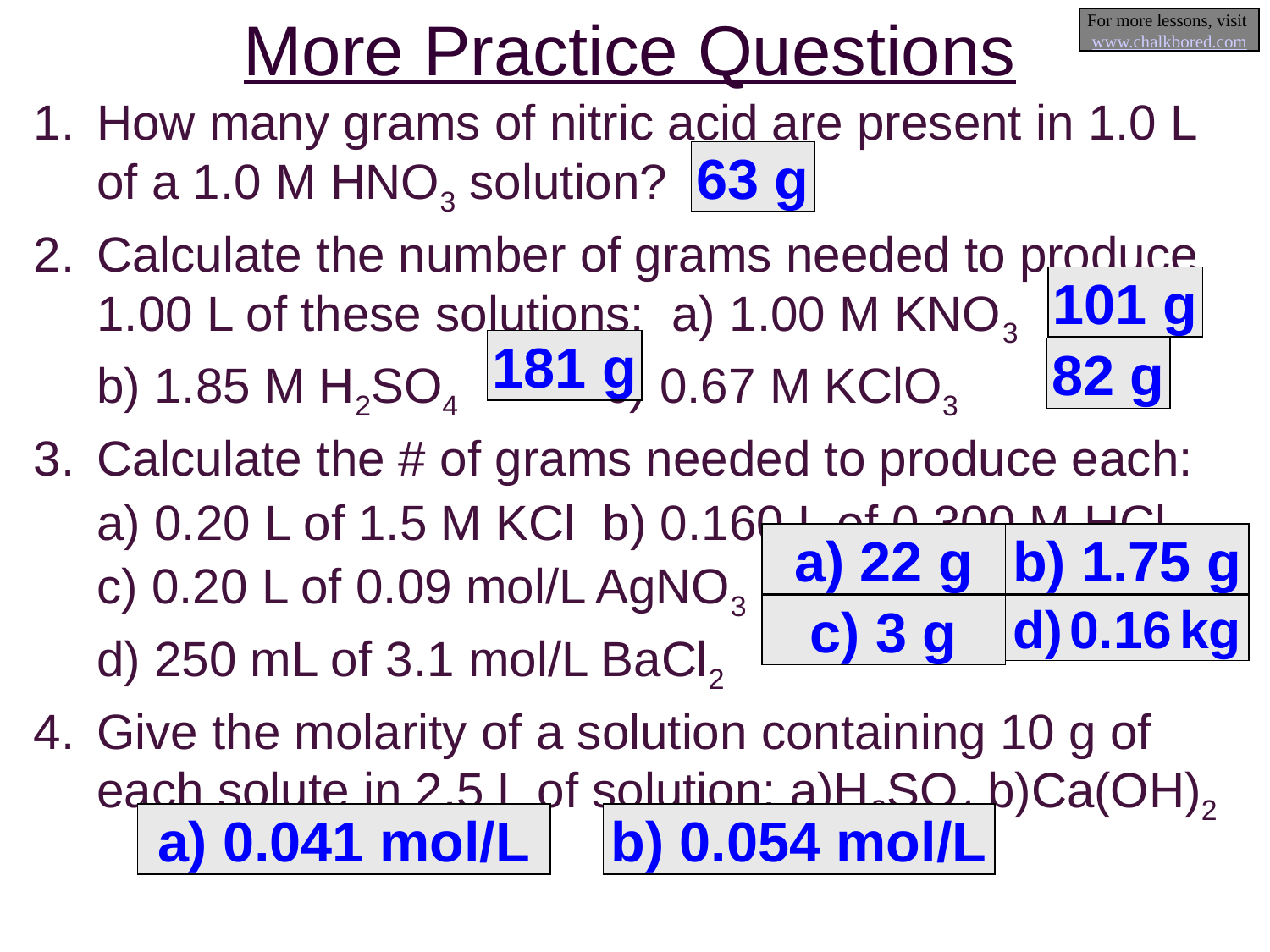

For more lessons, visit www.chalkbored.com
# More Practice Questions
How many grams of nitric acid are present in 1.0 L of a 1.0 M HNO3 solution?
2.	Calculate the number of grams needed to produce 1.00 L of these solutions:  a) 1.00 M KNO3
	b) 1.85 M H2SO4      	c) 0.67 M KClO3
3.	Calculate the # of grams needed to produce each:
	a) 0.20 L of 1.5 M KCl  b) 0.160 L of 0.300 M HCl
	c) 0.20 L of 0.09 mol/L AgNO3
	d) 250 mL of 3.1 mol/L BaCl2
4.	Give the molarity of a solution containing 10 g of each solute in 2.5 L of solution: a)H2SO4 b)Ca(OH)2
63 g
101 g
181 g
82 g
a) 22 g
b) 1.75 g
c) 3 g
d) 0.16 kg
a) 0.041 mol/L
b) 0.054 mol/L